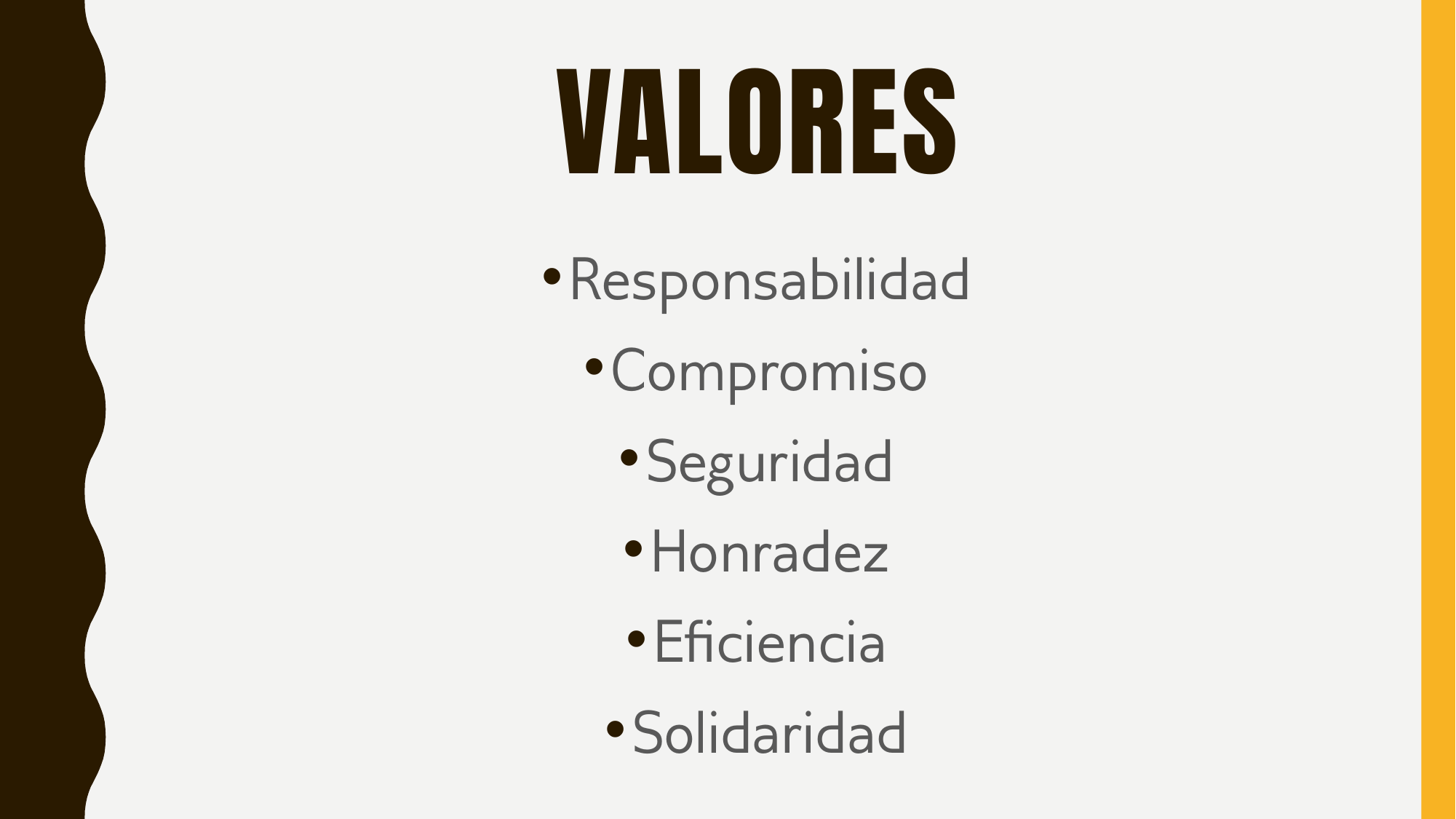

# valores
Responsabilidad
Compromiso
Seguridad
Honradez
Eficiencia
Solidaridad